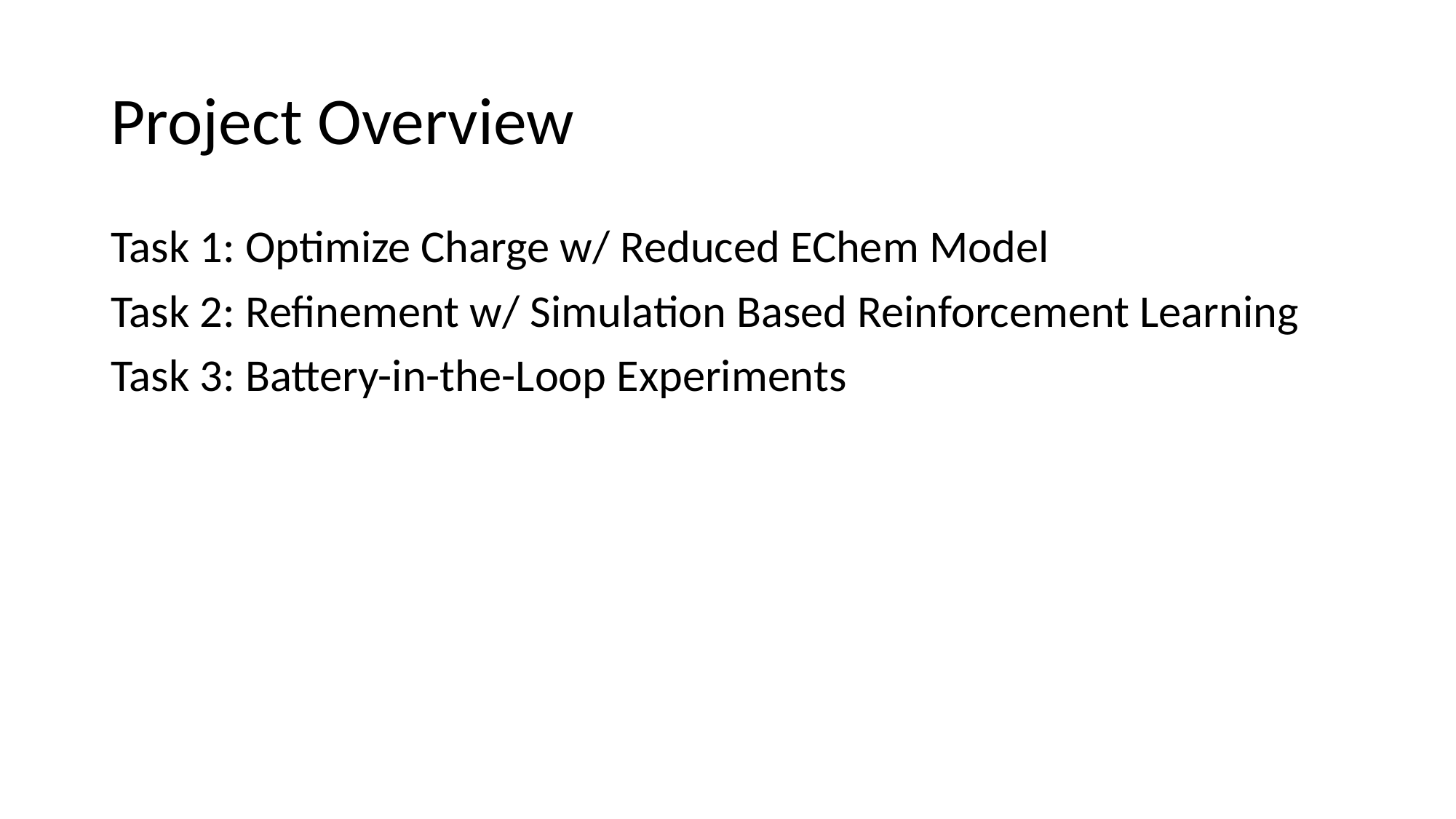

# Project Overview
Task 1: Optimize Charge w/ Reduced EChem Model
Task 2: Refinement w/ Simulation Based Reinforcement Learning
Task 3: Battery-in-the-Loop Experiments